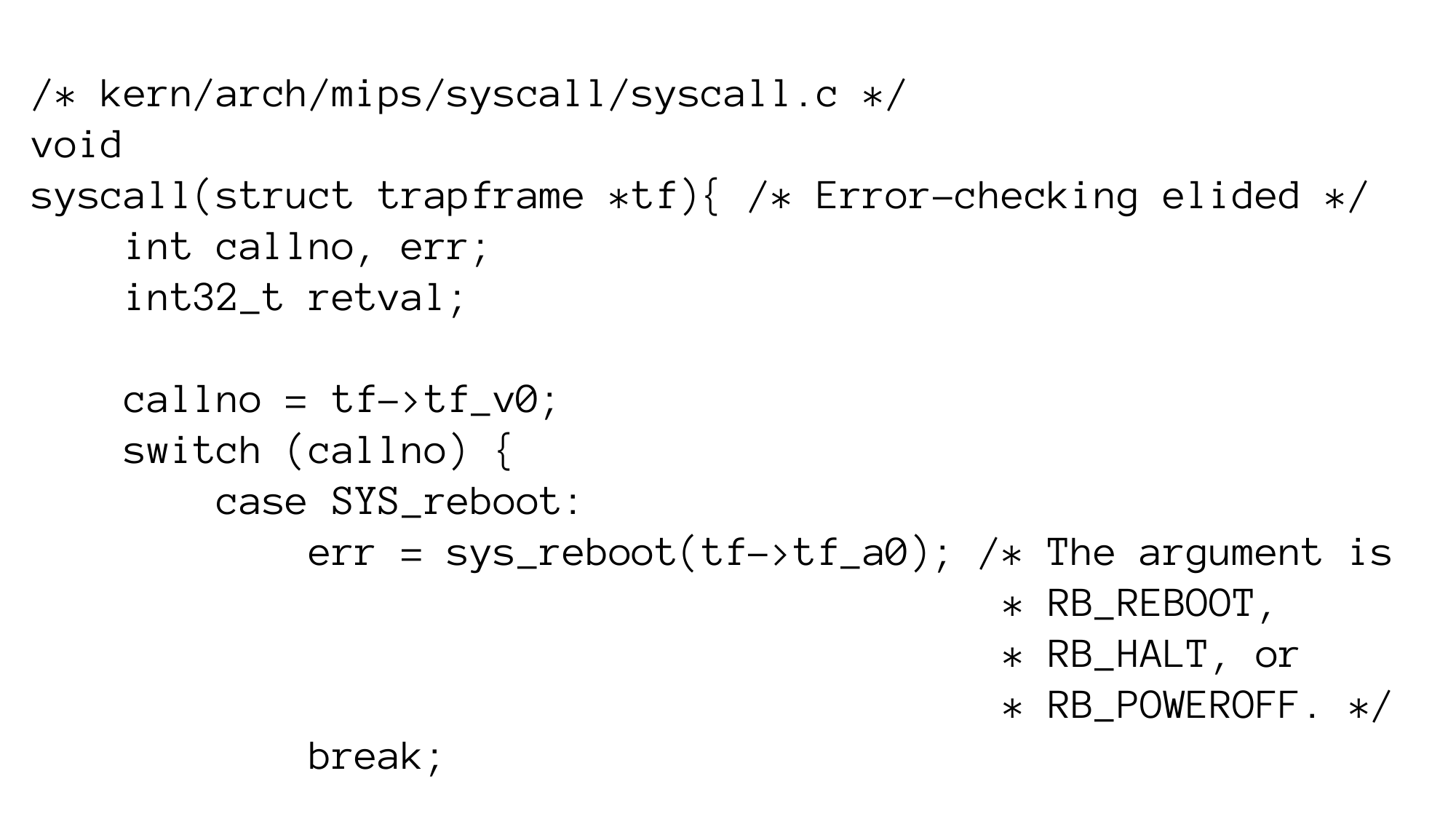

/* kern/arch/mips/syscall/syscall.c */
void
syscall(struct trapframe *tf){ /* Error-checking elided */
    int callno, err;
    int32_t retval;

    callno = tf->tf_v0;
    switch (callno) {
        case SYS_reboot:
            err = sys_reboot(tf->tf_a0); /* The argument is
                                          * RB_REBOOT,
                                          * RB_HALT, or
                                          * RB_POWEROFF. */
            break;

        case SYS___time:
            err = sys___time((userptr_t)tf->tf_a0,
                             (userptr_t)tf->tf_a1);
                             /* The arguments are pointers
                              * to where the seconds and
                              * nanoseconds in the current
                              * time should be stored. */
            break;

        /* You will add code here
          * in Assignment 2! */

        default:
            kprintf("Unknown syscall %d\n", callno);
            err = ENOSYS;
            break;
     }

     if (err) {
        /*
         * Return the error code. This gets converted at
         * userlevel to a return value of -1 and the error
         * code in errno.
         */
        tf->tf_v0 = err;
        tf->tf_a3 = 1;      /* signal an error */
    } else {
        /* Success. */
        tf->tf_v0 = retval;
        tf->tf_a3 = 0;      /* signal no error */
    }

    /*
     * Now, advance the program counter, to avoid
     * restarting the syscall over and over again.
     */
    tf->tf_epc += 4;
}